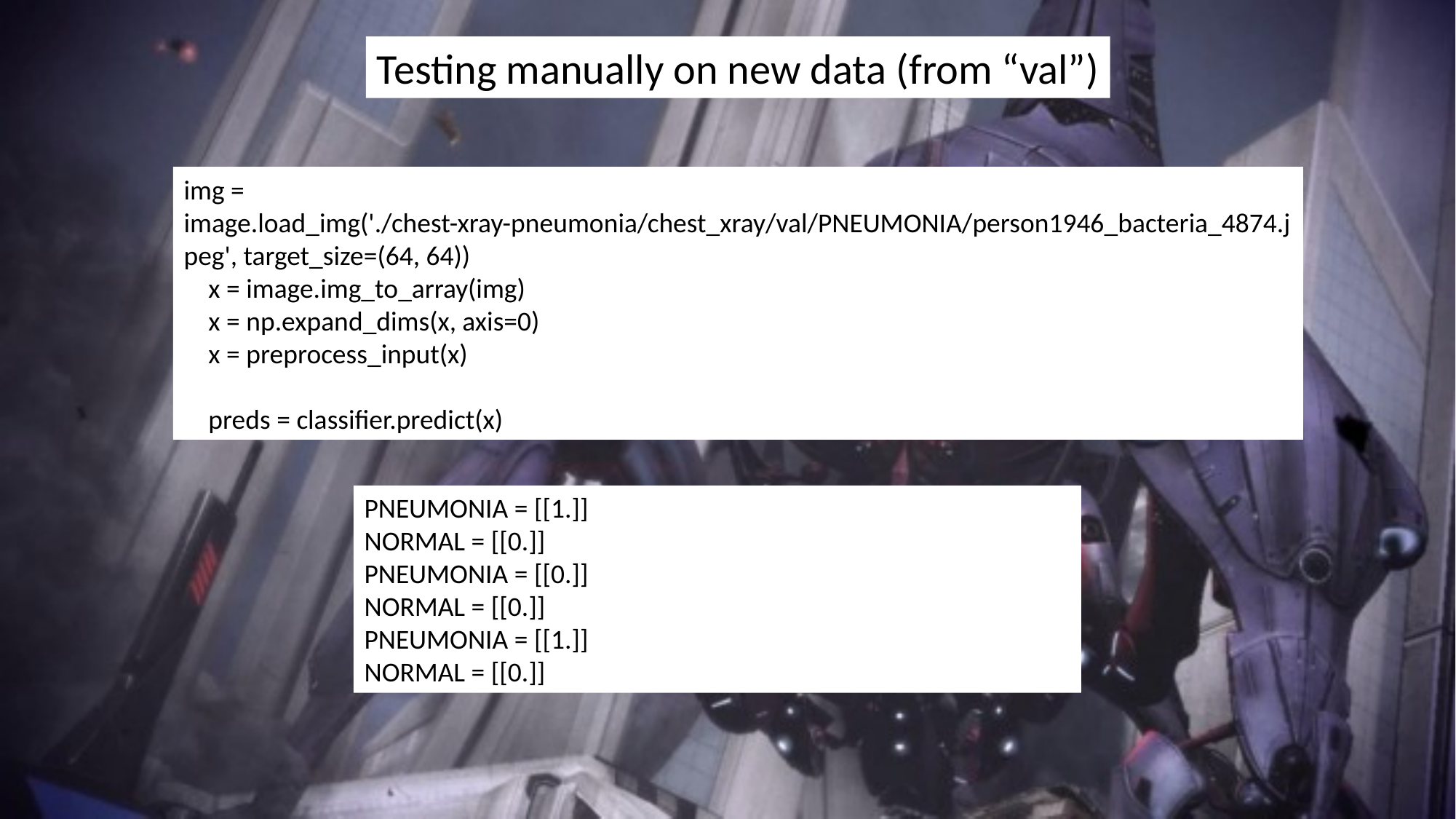

Testing manually on new data (from “val”)
img = image.load_img('./chest-xray-pneumonia/chest_xray/val/PNEUMONIA/person1946_bacteria_4874.jpeg', target_size=(64, 64))
    x = image.img_to_array(img)
    x = np.expand_dims(x, axis=0)
    x = preprocess_input(x)

    preds = classifier.predict(x)
PNEUMONIA = [[1.]]
NORMAL = [[0.]]
PNEUMONIA = [[0.]]
NORMAL = [[0.]]
PNEUMONIA = [[1.]]
NORMAL = [[0.]]